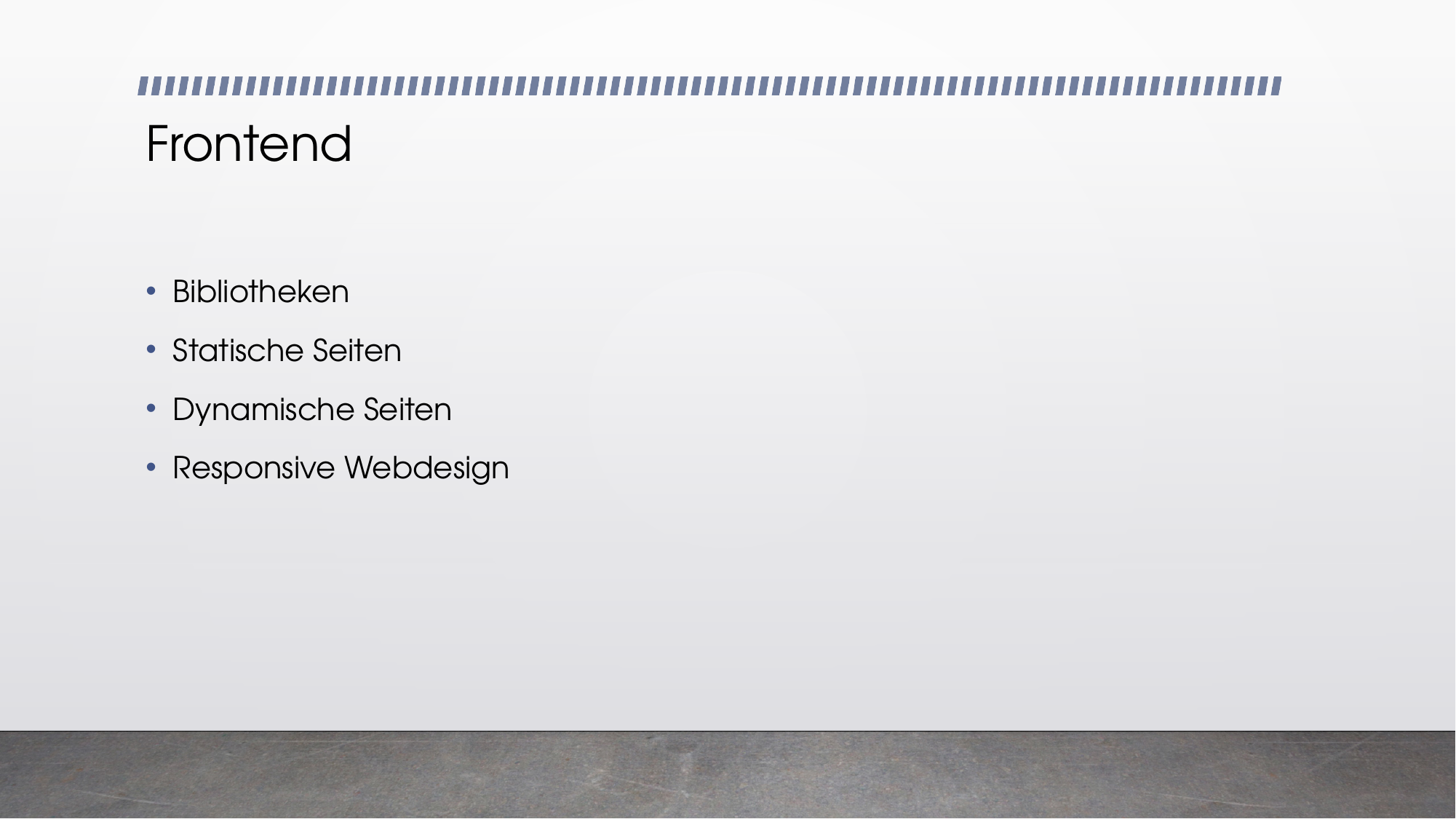

# Frontend
Bibliotheken
Statische Seiten
Dynamische Seiten
Responsive Webdesign